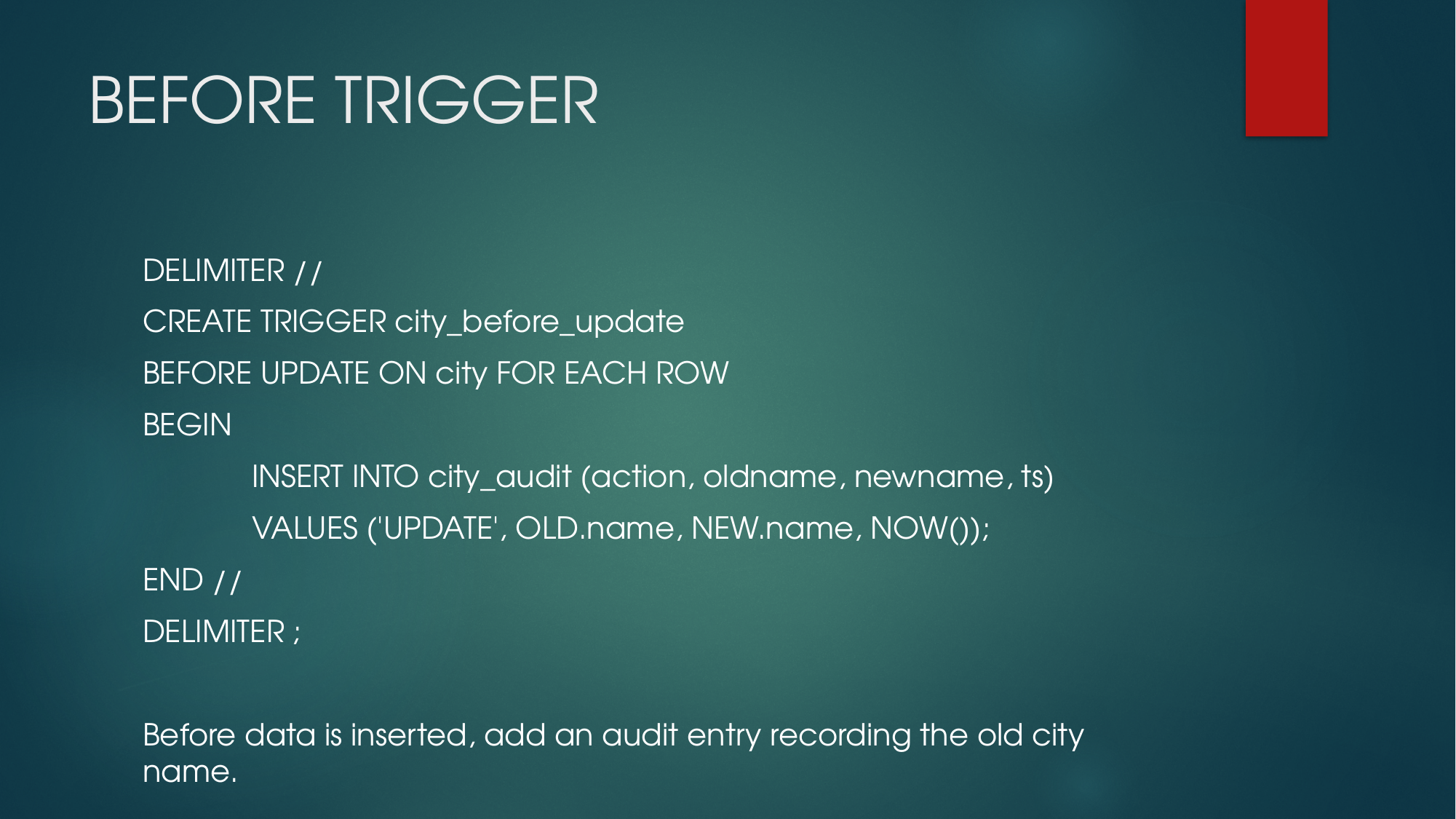

# BEFORE TRIGGER
DELIMITER //
CREATE TRIGGER city_before_update
BEFORE UPDATE ON city FOR EACH ROW
BEGIN
	INSERT INTO city_audit (action, oldname, newname, ts)
	VALUES ('UPDATE', OLD.name, NEW.name, NOW());
END //
DELIMITER ;

Before data is inserted, add an audit entry recording the old city name.